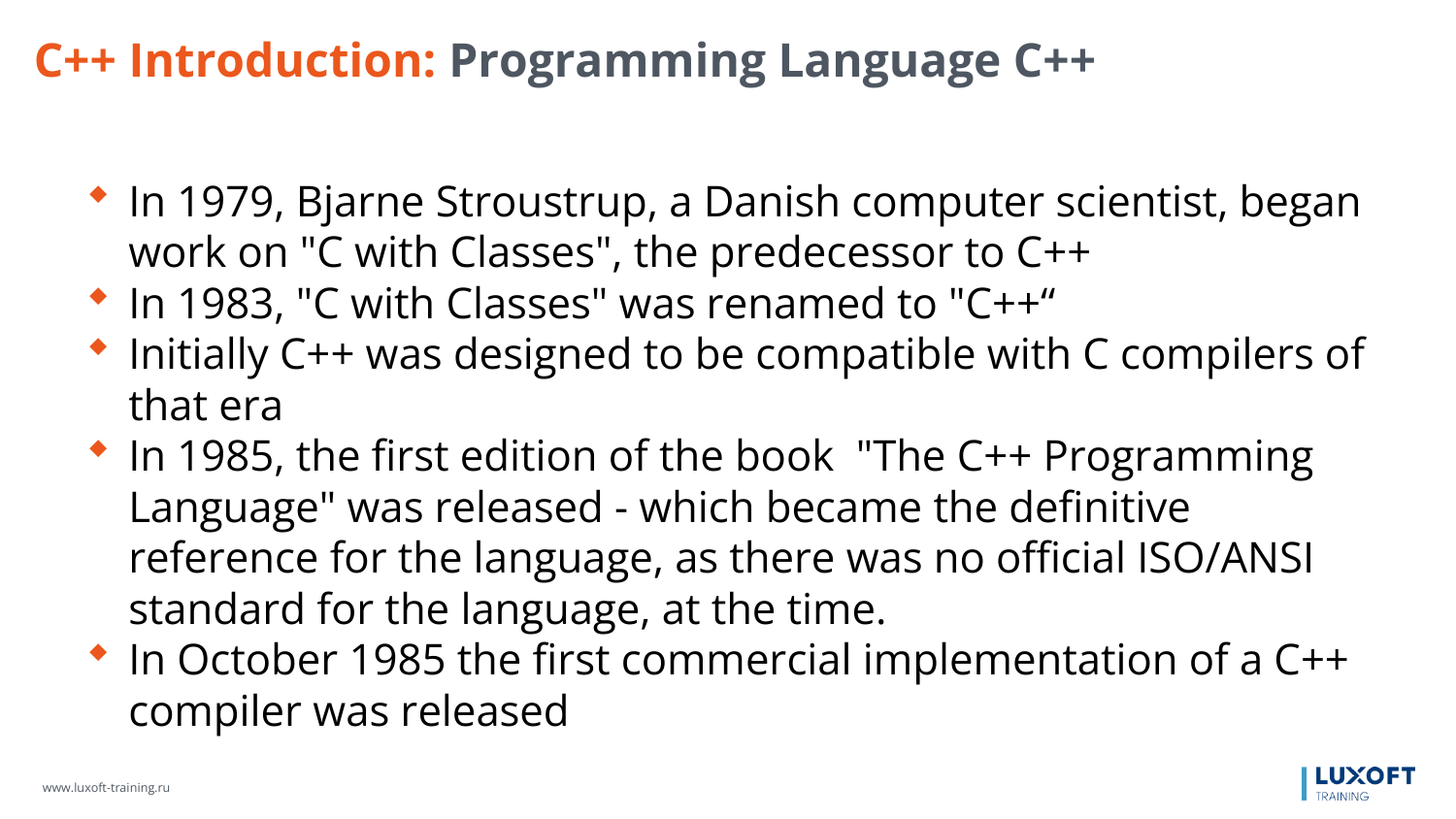

C++ Introduction: Programming Language C++
In 1979, Bjarne Stroustrup, a Danish computer scientist, began work on "C with Classes", the predecessor to C++
In 1983, "C with Classes" was renamed to "C++“
Initially C++ was designed to be compatible with C compilers of that era
In 1985, the first edition of the book  "The C++ Programming Language" was released - which became the definitive reference for the language, as there was no official ISO/ANSI standard for the language, at the time.
In October 1985 the first commercial implementation of a C++ compiler was released